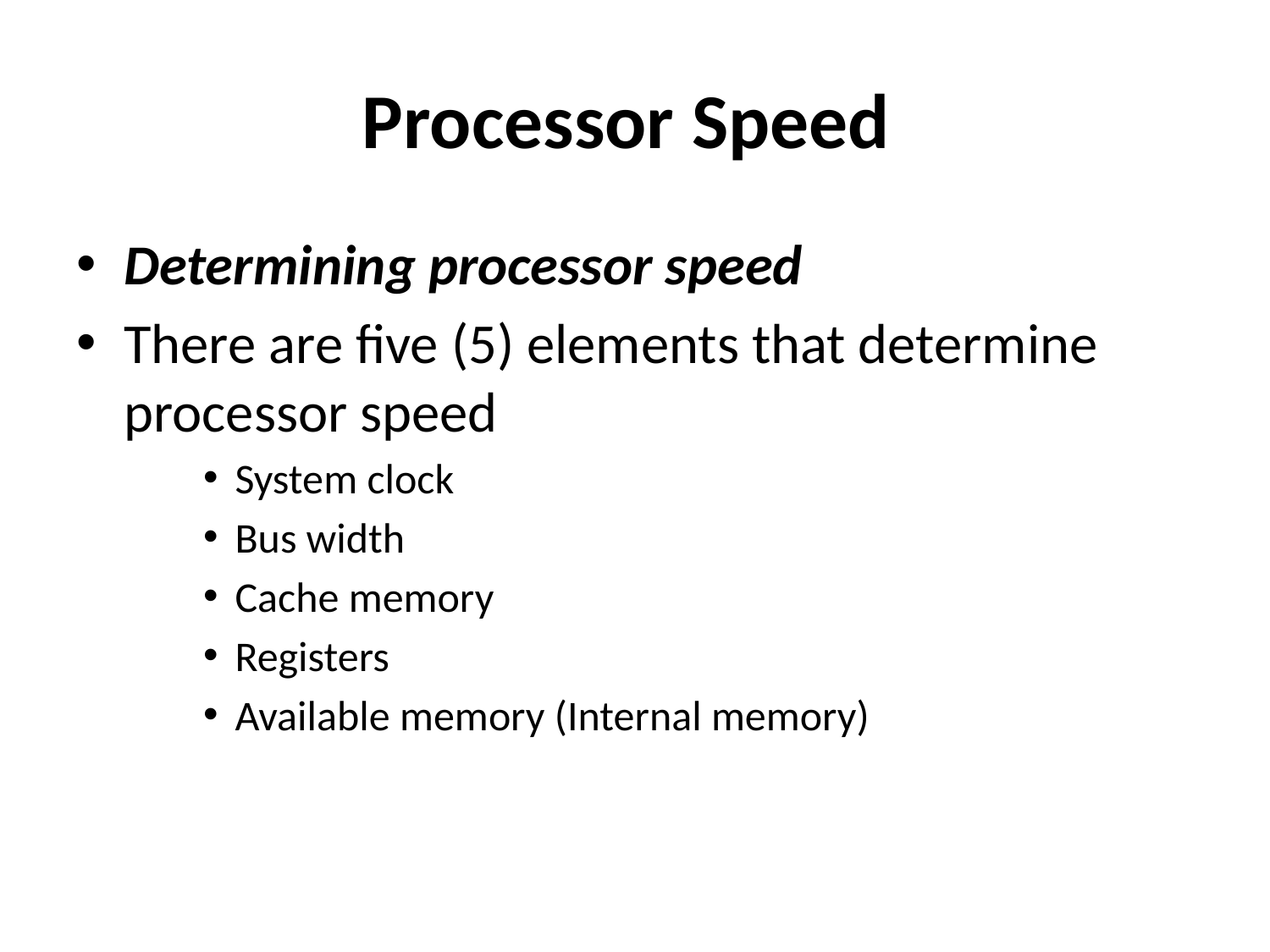

# Processor Speed
Determining processor speed
There are five (5) elements that determine processor speed
System clock
Bus width
Cache memory
Registers
Available memory (Internal memory)